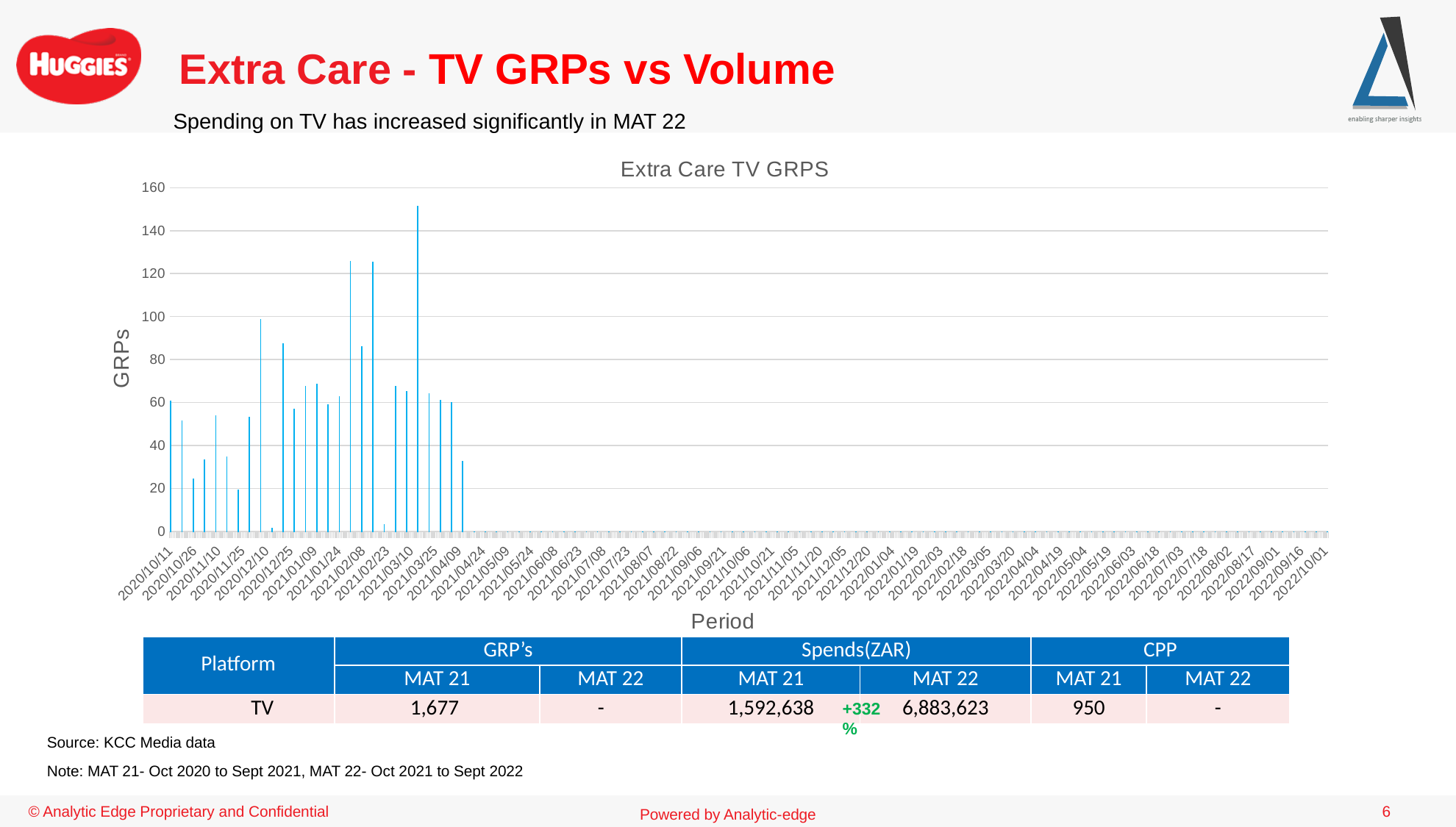

# Extra Care - TV GRPs vs Volume
Spending on TV has increased significantly in MAT 22

### Chart: Extra Care TV GRPS

| Category | GRPS |
|---|---|
| 44115 | 60.9 |
| 44122 | 51.6 |
| 44129 | 24.5 |
| 44136 | 33.4 |
| 44143 | 53.8 |
| 44150 | 34.9 |
| 44157 | 19.3 |
| 44164 | 53.3 |
| 44171 | 98.8 |
| 44178 | 1.4 |
| 44185 | 87.3 |
| 44192 | 57.0 |
| 44199 | 67.7 |
| 44206 | 68.7 |
| 44213 | 59.1 |
| 44220 | 62.7 |
| 44227 | 125.7 |
| 44234 | 86.1 |
| 44241 | 125.4 |
| 44248 | 3.3 |
| 44255 | 67.7 |
| 44262 | 65.2 |
| 44269 | 151.3 |
| 44276 | 64.2 |
| 44283 | 61.2 |
| 44290 | 60.0 |
| 44297 | 32.6 |
| 44304 | 0.0 |
| 44311 | 0.0 |
| 44318 | 0.0 |
| 44325 | 0.0 |
| 44332 | 0.0 |
| 44339 | 0.0 |
| 44346 | 0.0 |
| 44353 | 0.0 |
| 44360 | 0.0 |
| 44367 | 0.0 |
| 44374 | 0.0 |
| 44381 | 0.0 |
| 44388 | 0.0 |
| 44395 | 0.0 |
| 44402 | 0.0 |
| 44409 | 0.0 |
| 44416 | 0.0 |
| 44423 | 0.0 |
| 44430 | 0.0 |
| 44437 | 0.0 |
| 44444 | 0.0 |
| 44451 | 0.0 |
| 44458 | 0.0 |
| 44465 | 0.0 |
| 44472 | 0.0 |
| 44479 | 0.0 |
| 44486 | 0.0 |
| 44493 | 0.0 |
| 44500 | 0.0 |
| 44507 | 0.0 |
| 44514 | 0.0 |
| 44521 | 0.0 |
| 44528 | 0.0 |
| 44535 | 0.0 |
| 44542 | 0.0 |
| 44549 | 0.0 |
| 44556 | 0.0 |
| 44563 | 0.0 |
| 44570 | 0.0 |
| 44577 | 0.0 |
| 44584 | 0.0 |
| 44591 | 0.0 |
| 44598 | 0.0 |
| 44605 | 0.0 |
| 44612 | 0.0 |
| 44619 | 0.0 |
| 44626 | 0.0 |
| 44633 | 0.0 |
| 44640 | 0.0 |
| 44647 | 0.0 |
| 44654 | 0.0 |
| 44661 | 0.0 |
| 44668 | 0.0 |
| 44675 | 0.0 |
| 44682 | 0.0 |
| 44689 | 0.0 |
| 44696 | 0.0 |
| 44703 | 0.0 |
| 44710 | 0.0 |
| 44717 | 0.0 |
| 44724 | 0.0 |
| 44731 | 0.0 |
| 44738 | 0.0 |
| 44745 | 0.0 |
| 44752 | 0.0 |
| 44759 | 0.0 |
| 44766 | 0.0 |
| 44773 | 0.0 |
| 44780 | 0.0 |
| 44787 | 0.0 |
| 44794 | 0.0 |
| 44801 | 0.0 |
| 44808 | 0.0 |
| 44815 | 0.0 |
| 44822 | 0.0 |
| 44829 | 0.0 |
| 44836 | 0.0 |
| Platform | GRP’s |  | Spends(ZAR) |  | CPP |  |
| --- | --- | --- | --- | --- | --- | --- |
|  | MAT 21 | MAT 22 | MAT 21 | MAT 22 | MAT 21 | MAT 22 |
| TV | 1,677 | - | 1,592,638 | 6,883,623 | 950 | - |
+332%
Source: KCC Media data
Note: MAT 21- Oct 2020 to Sept 2021, MAT 22- Oct 2021 to Sept 2022
6
© Analytic Edge Proprietary and Confidential
Powered by Analytic-edge